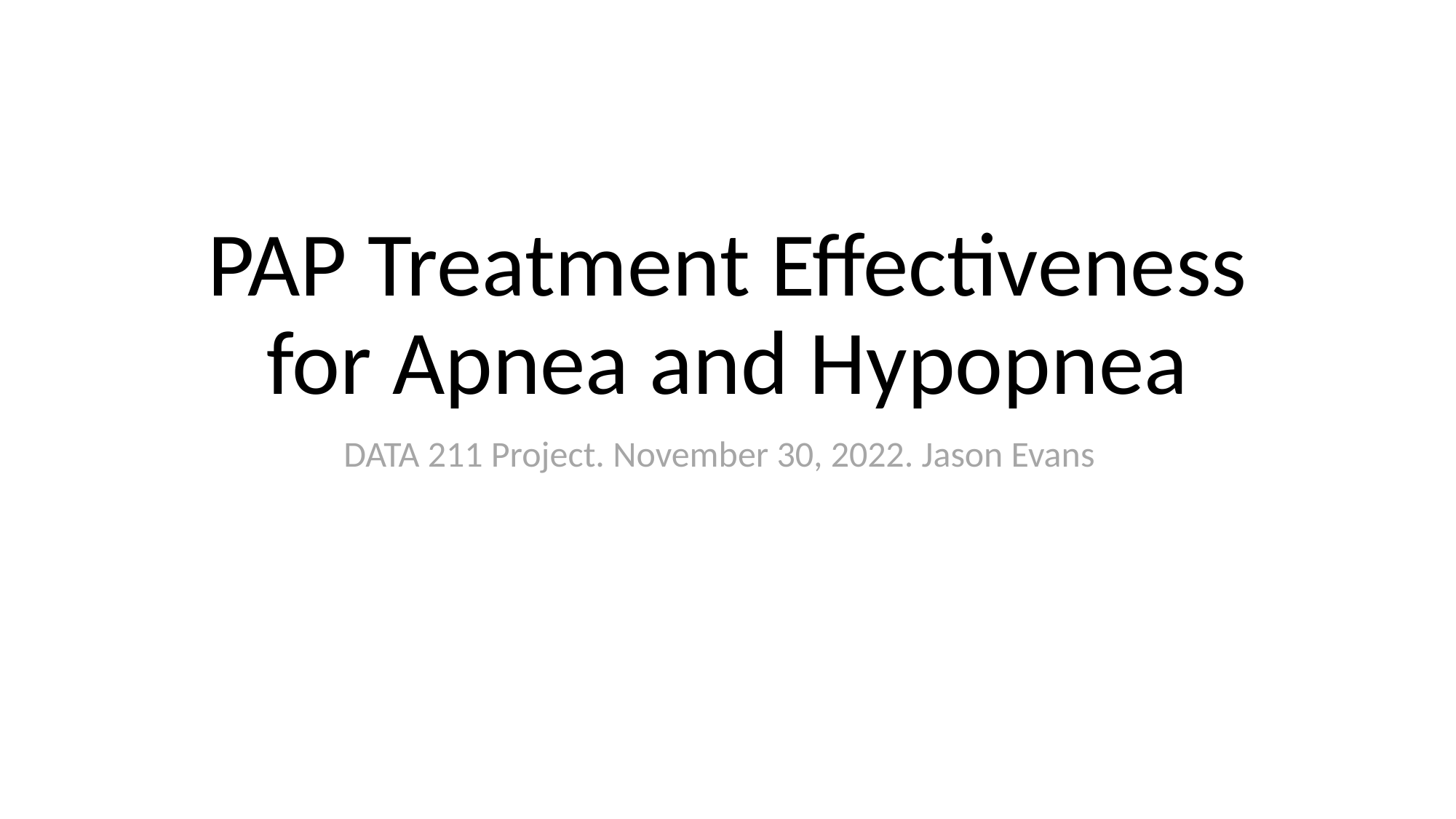

# PAP Treatment Effectiveness for Apnea and Hypopnea
DATA 211 Project. November 30, 2022. Jason Evans